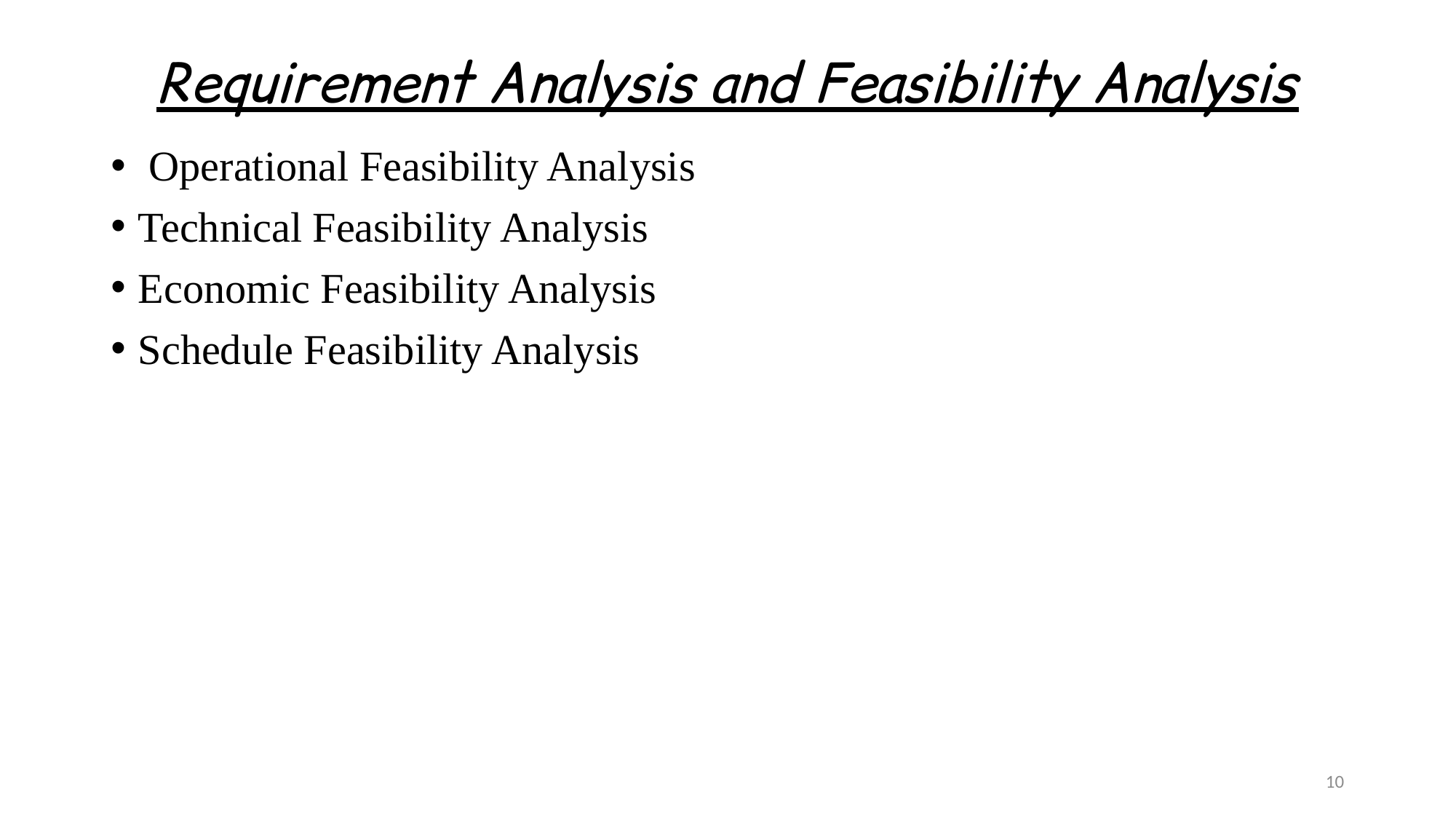

# Requirement Analysis and Feasibility Analysis
 Operational Feasibility Analysis
Technical Feasibility Analysis
Economic Feasibility Analysis
Schedule Feasibility Analysis

10